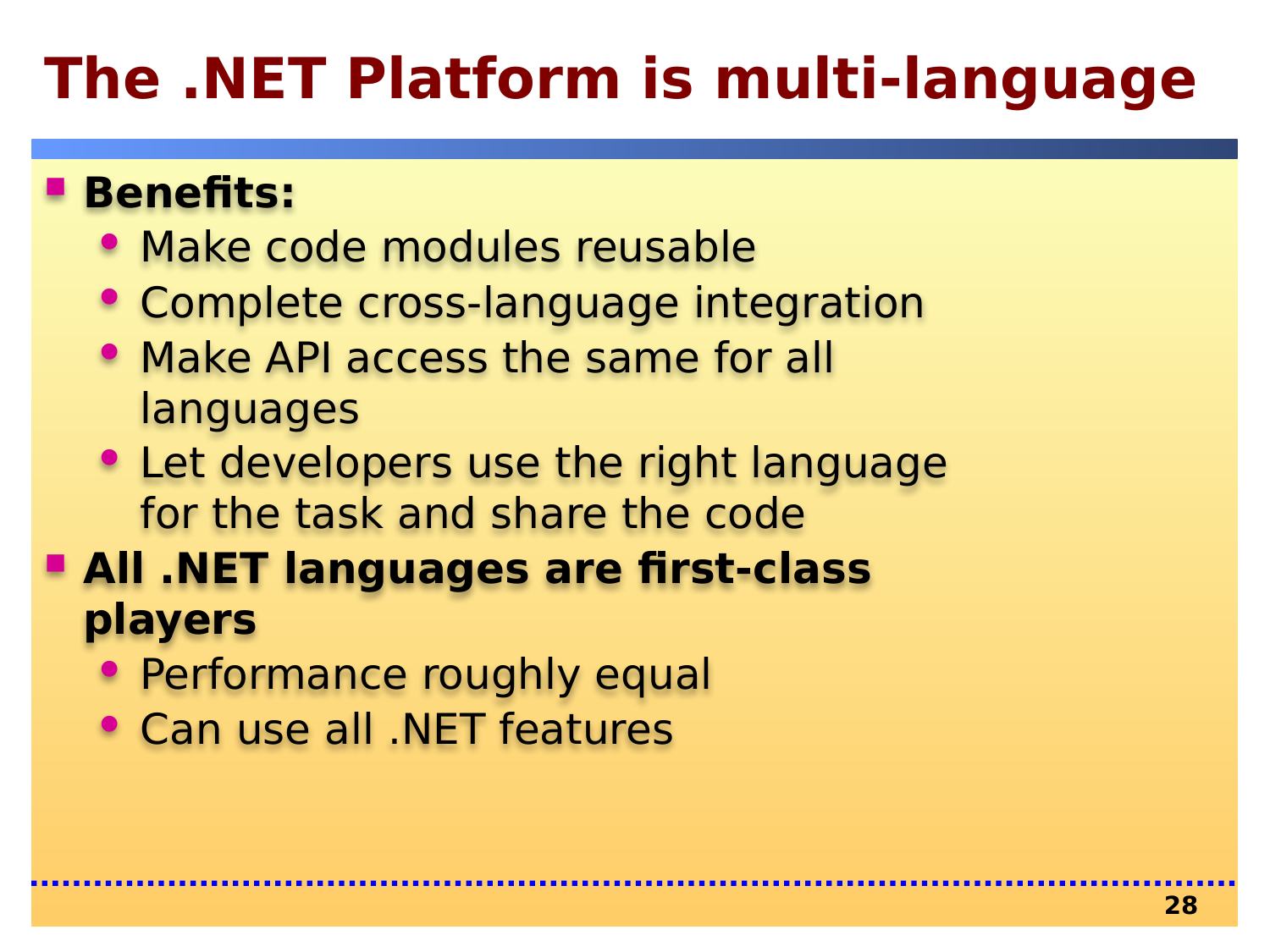

# The .NET Platform is multi-language
Benefits:
Make code modules reusable
Complete cross-language integration
Make API access the same for all languages
Let developers use the right language for the task and share the code
All .NET languages are first-class players
Performance roughly equal
Can use all .NET features